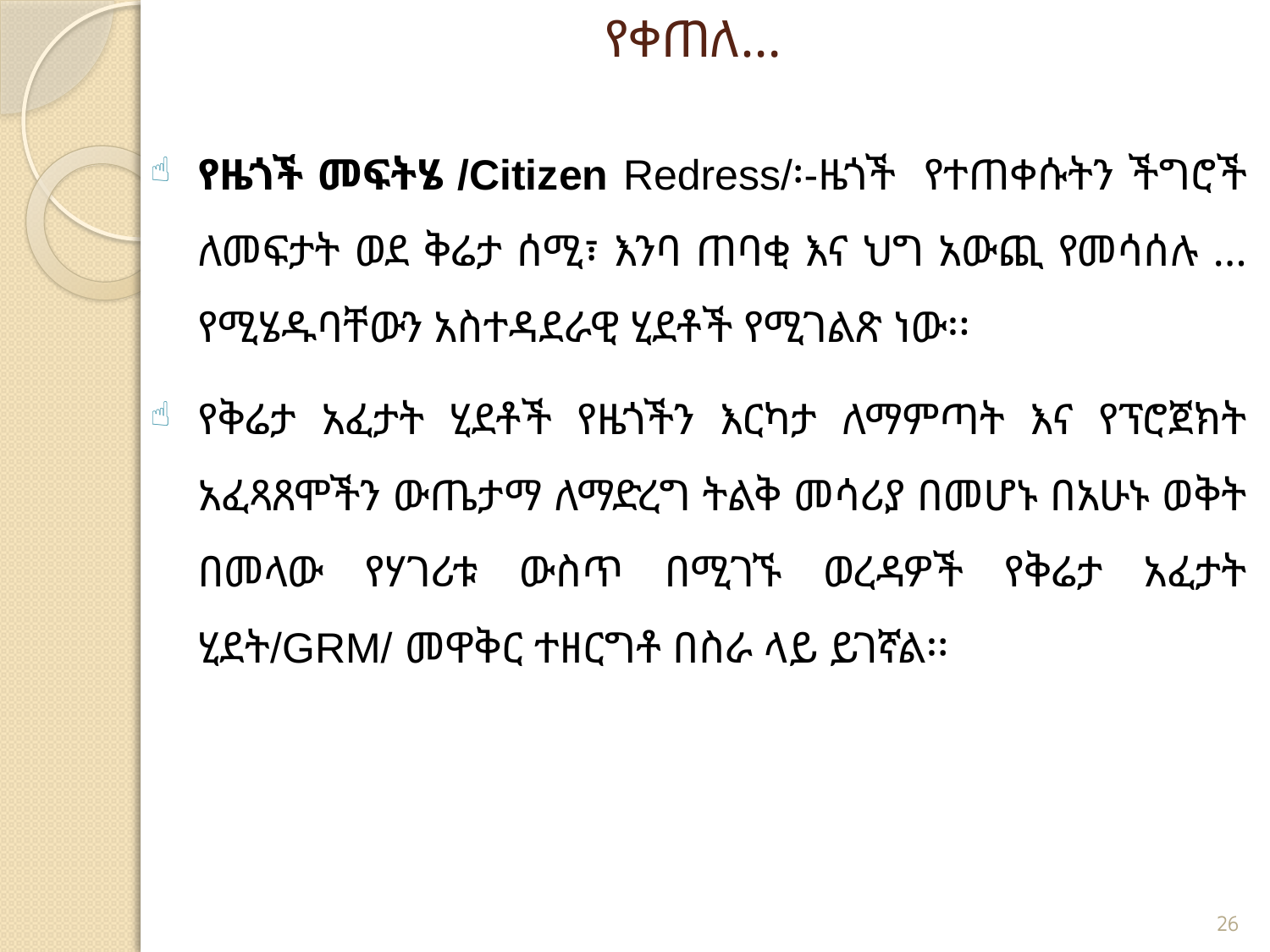

# የቀጠለ…
የዜጎች መፍትሄ /Citizen Redress/፡-ዜጎች  የተጠቀሱትን ችግሮች ለመፍታት ወደ ቅሬታ ሰሚ፣ እንባ ጠባቂ እና ህግ አውጪ የመሳሰሉ … የሚሄዱባቸውን አስተዳደራዊ ሂደቶች የሚገልጽ ነው፡፡
የቅሬታ አፈታት ሂደቶች የዜጎችን እርካታ ለማምጣት እና የፕሮጀክት አፈጻጸሞችን ውጤታማ ለማድረግ ትልቅ መሳሪያ በመሆኑ በአሁኑ ወቅት በመላው የሃገሪቱ ውስጥ በሚገኙ ወረዳዎች የቅሬታ አፈታት ሂደት/GRM/ መዋቅር ተዘርግቶ በስራ ላይ ይገኛል፡፡
26